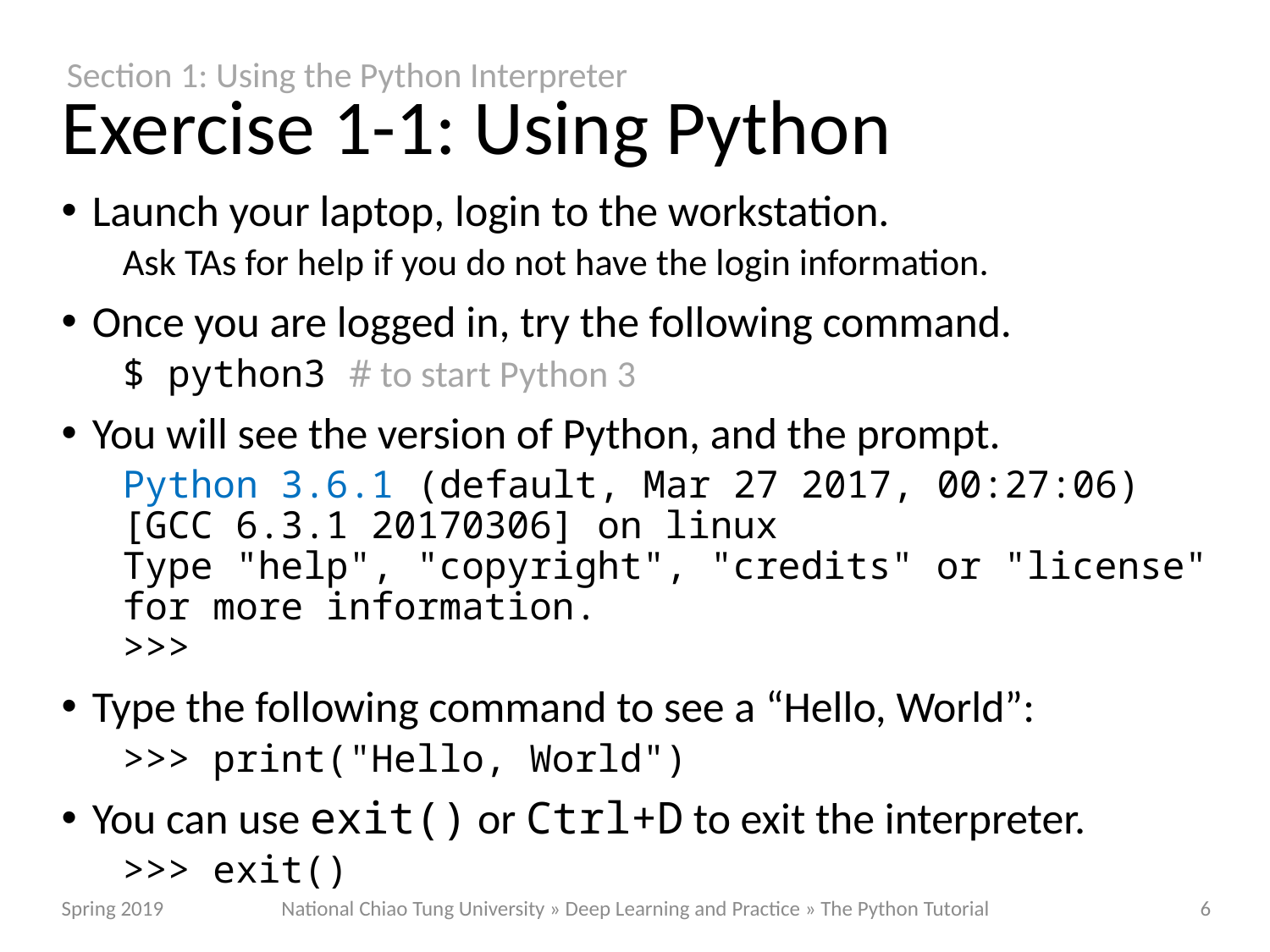

Section 1: Using the Python Interpreter
# Exercise 1-1: Using Python
Launch your laptop, login to the workstation.
Ask TAs for help if you do not have the login information.
Once you are logged in, try the following command.
$ python3 # to start Python 3
You will see the version of Python, and the prompt.
Python 3.6.1 (default, Mar 27 2017, 00:27:06)
[GCC 6.3.1 20170306] on linux
Type "help", "copyright", "credits" or "license" for more information.
>>>
Type the following command to see a “Hello, World”:
>>> print("Hello, World")
You can use exit() or Ctrl+D to exit the interpreter.
>>> exit()

National Chiao Tung University » Deep Learning and Practice » The Python Tutorial
Spring 2019
6